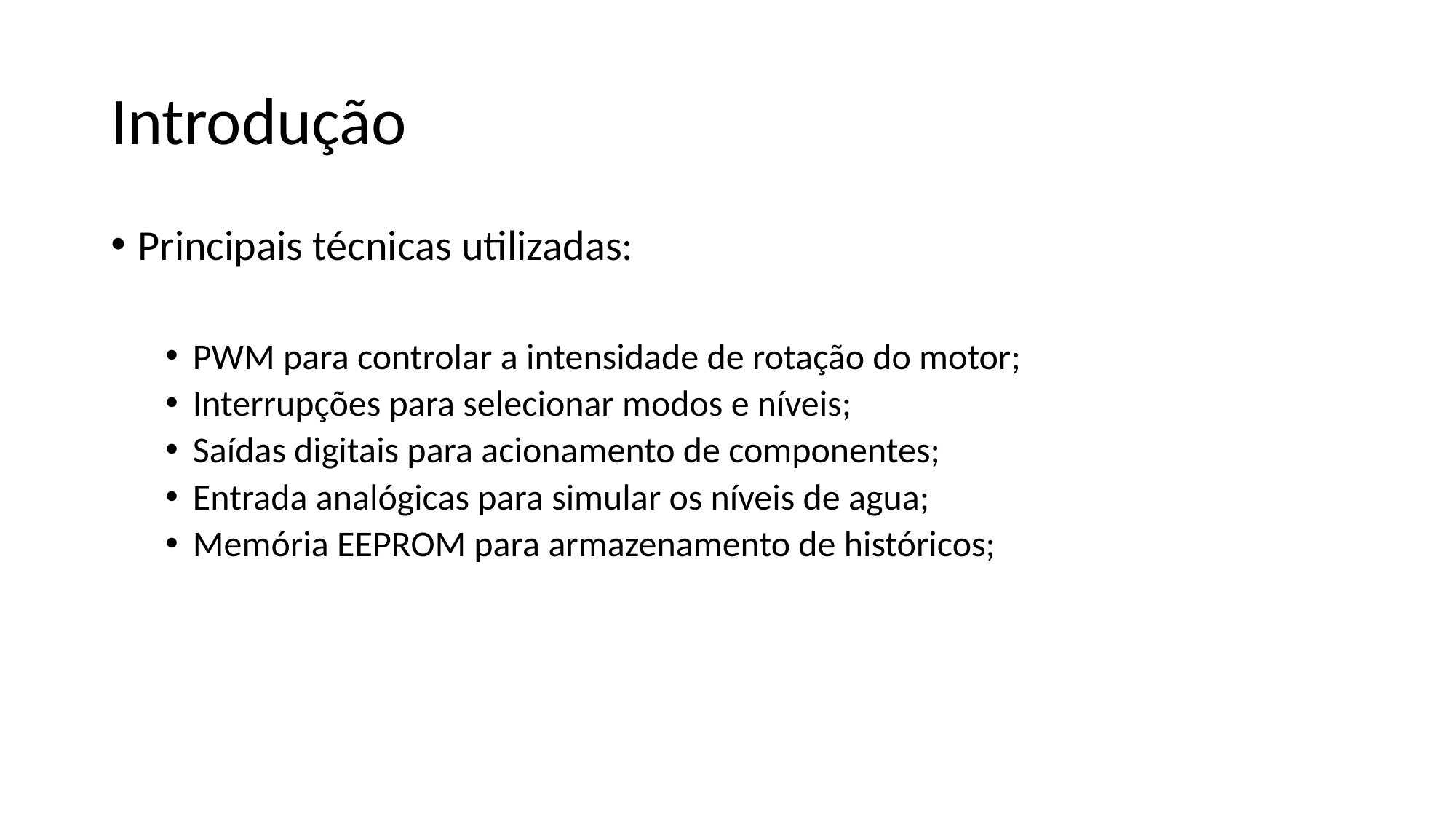

# Introdução
Principais técnicas utilizadas:

PWM para controlar a intensidade de rotação do motor;
Interrupções para selecionar modos e níveis;
Saídas digitais para acionamento de componentes;
Entrada analógicas para simular os níveis de agua;
Memória EEPROM para armazenamento de históricos;